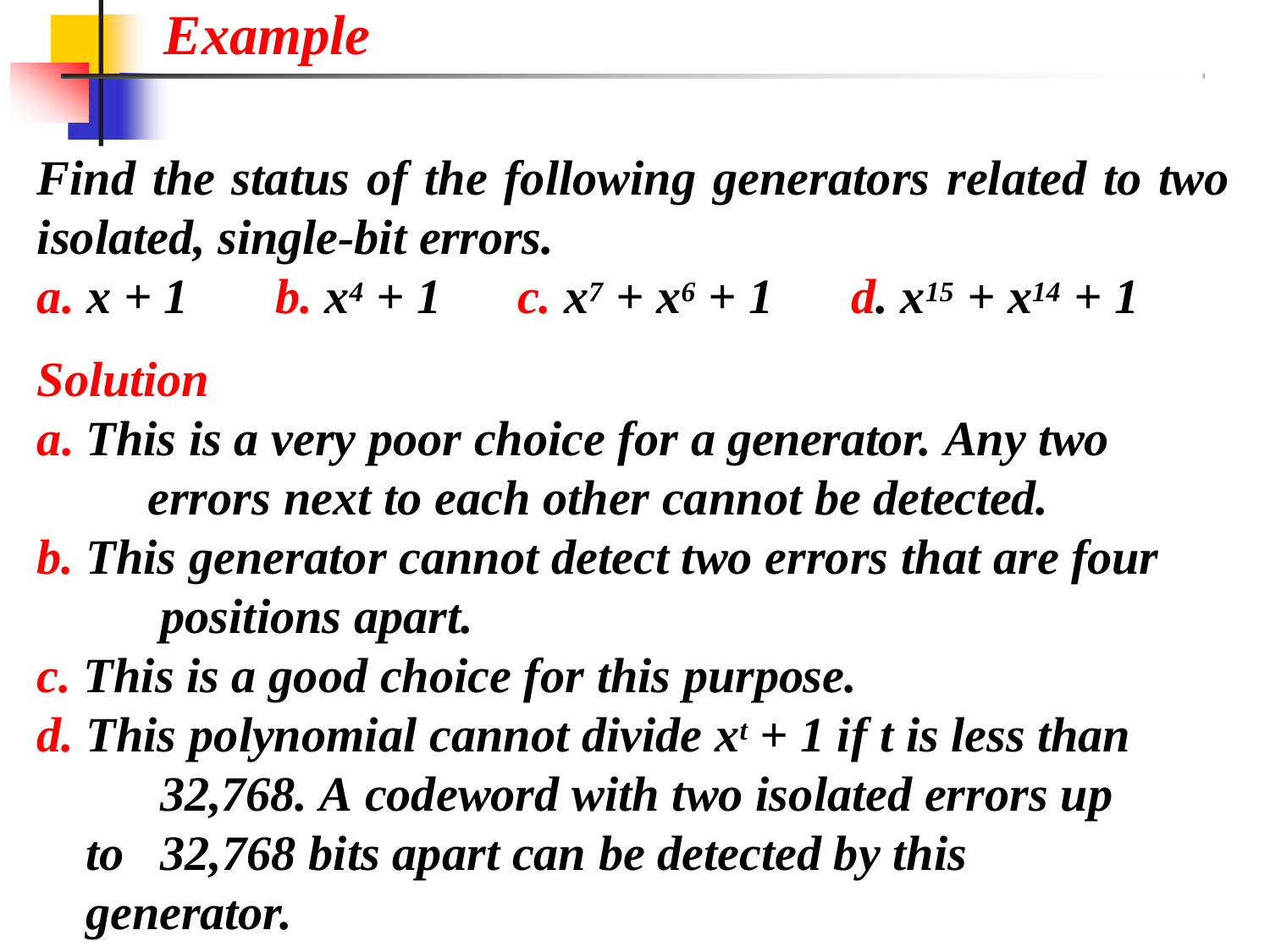

# Example
Find the status of the following generators related to two isolated, single-bit errors.
a. x + 1	b. x4 + 1	c. x7 + x6 + 1	d. x15 + x14 + 1
Solution
This is a very poor choice for a generator. Any two 	errors next to each other cannot be detected.
This generator cannot detect two errors that are four 	positions apart.
This is a good choice for this purpose.
This polynomial cannot divide xt + 1 if t is less than 	32,768. A codeword with two isolated errors up to 	32,768 bits apart can be detected by this generator.